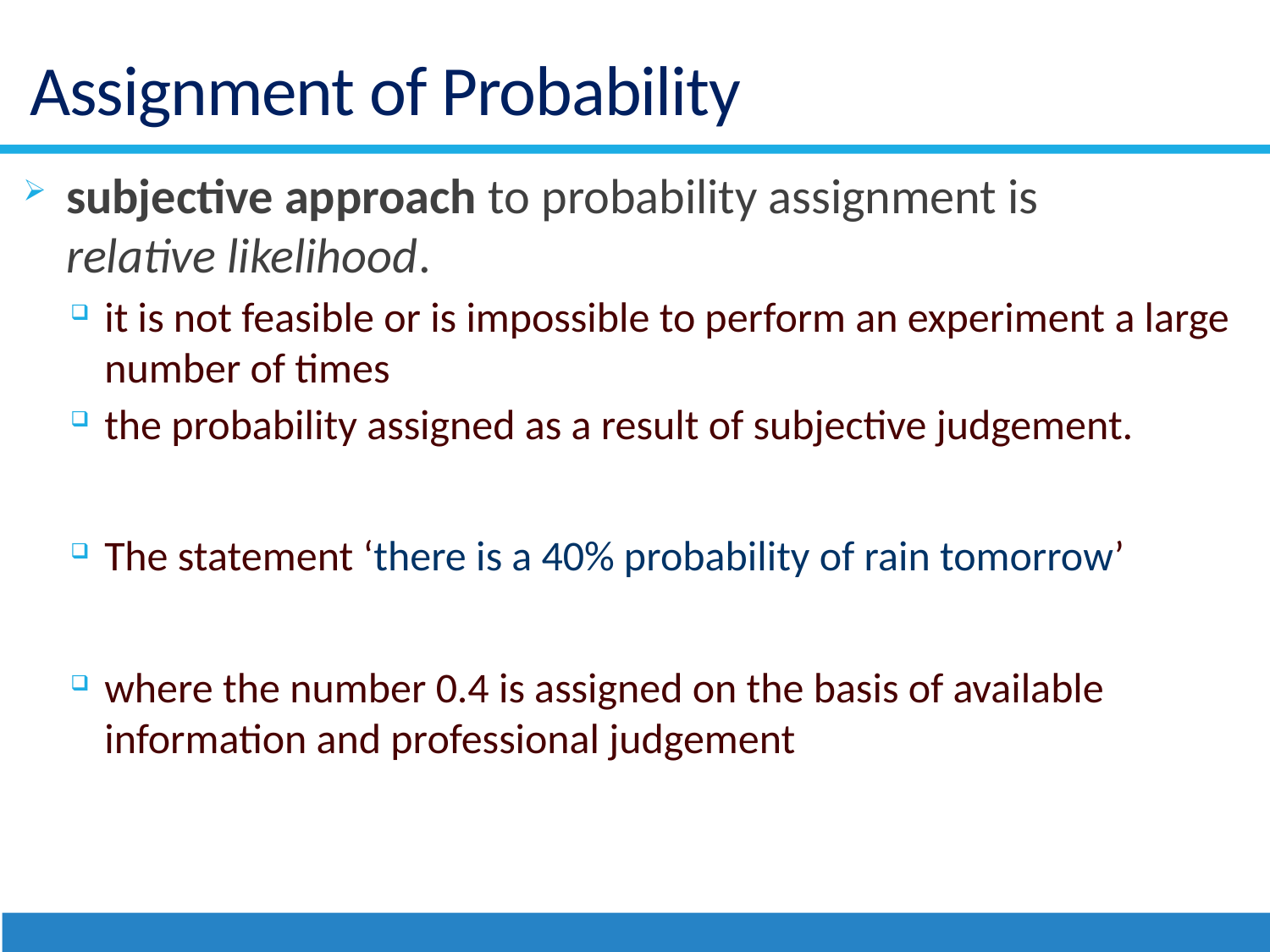

# Assignment of Probability
subjective approach to probability assignment is
relative likelihood.
it is not feasible or is impossible to perform an experiment a large number of times
the probability assigned as a result of subjective judgement.

The statement ‘there is a 40% probability of rain tomorrow’

where the number 0.4 is assigned on the basis of available information and professional judgement